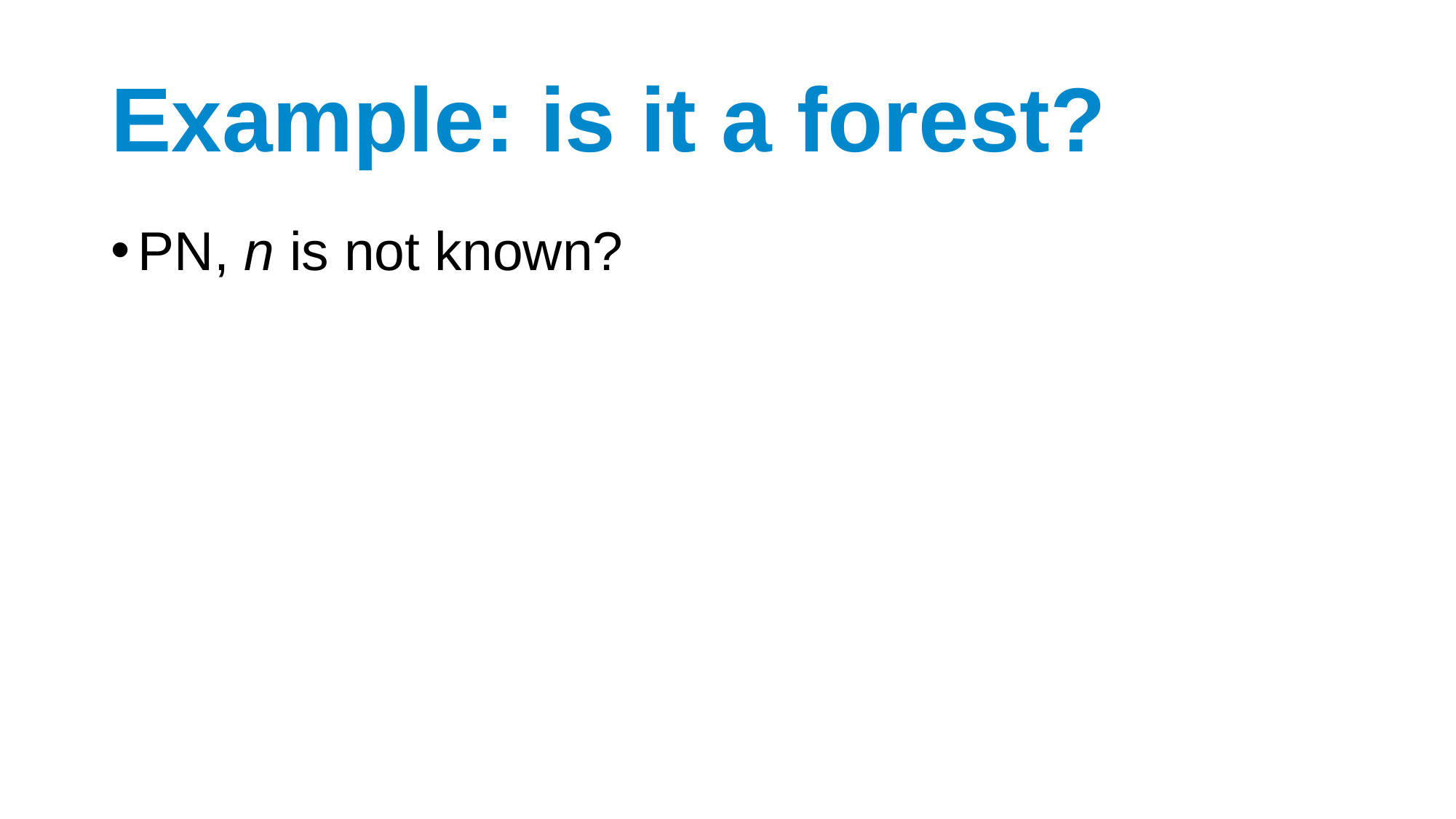

# Example: is it a forest?
PN, n is not known?